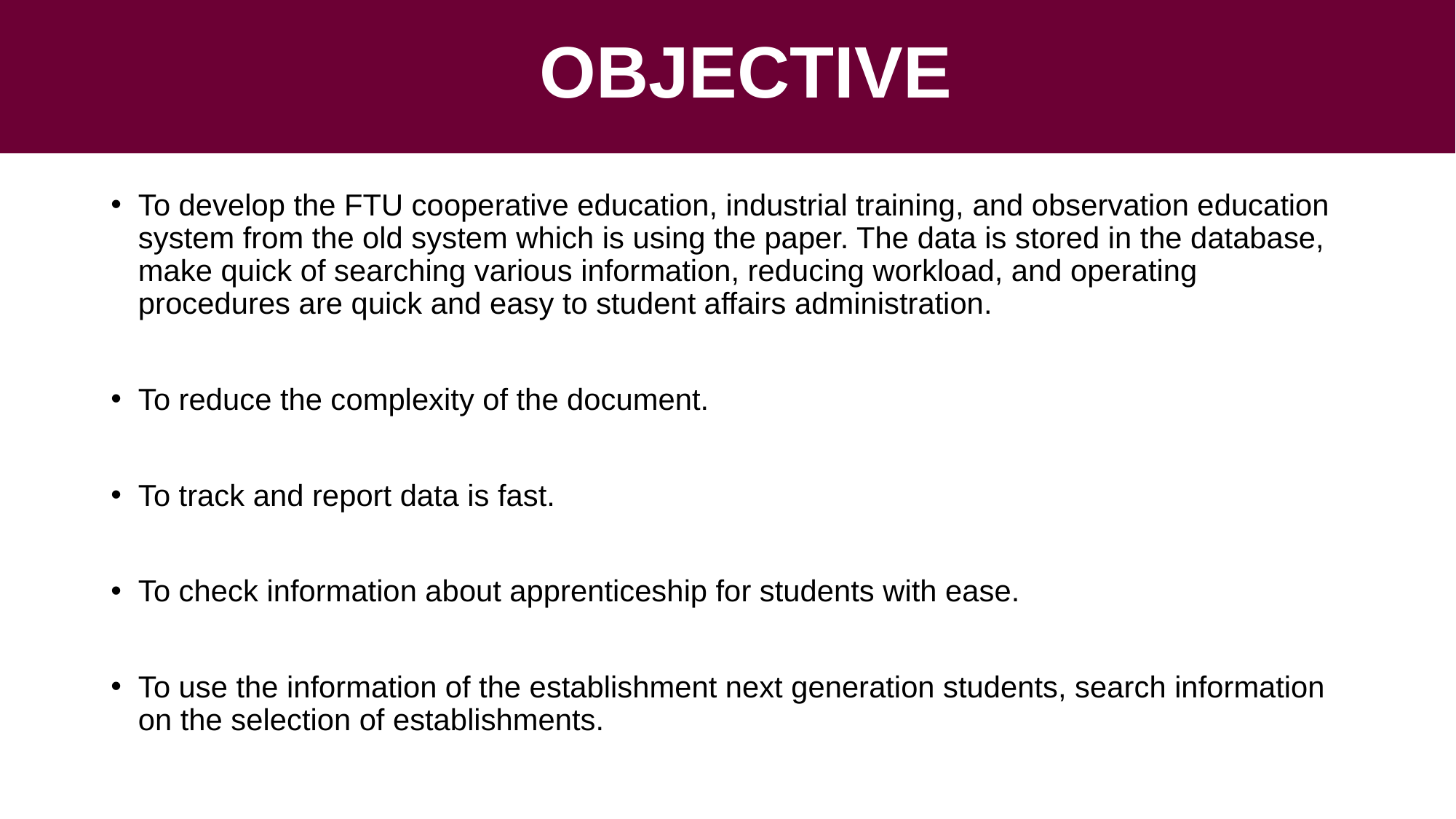

OBJECTIVE
#
To develop the FTU cooperative education, industrial training, and observation education system from the old system which is using the paper. The data is stored in the database, make quick of searching various information, reducing workload, and operating procedures are quick and easy to student affairs administration.

To reduce the complexity of the document.

To track and report data is fast.

To check information about apprenticeship for students with ease.

To use the information of the establishment next generation students, search information on the selection of establishments.